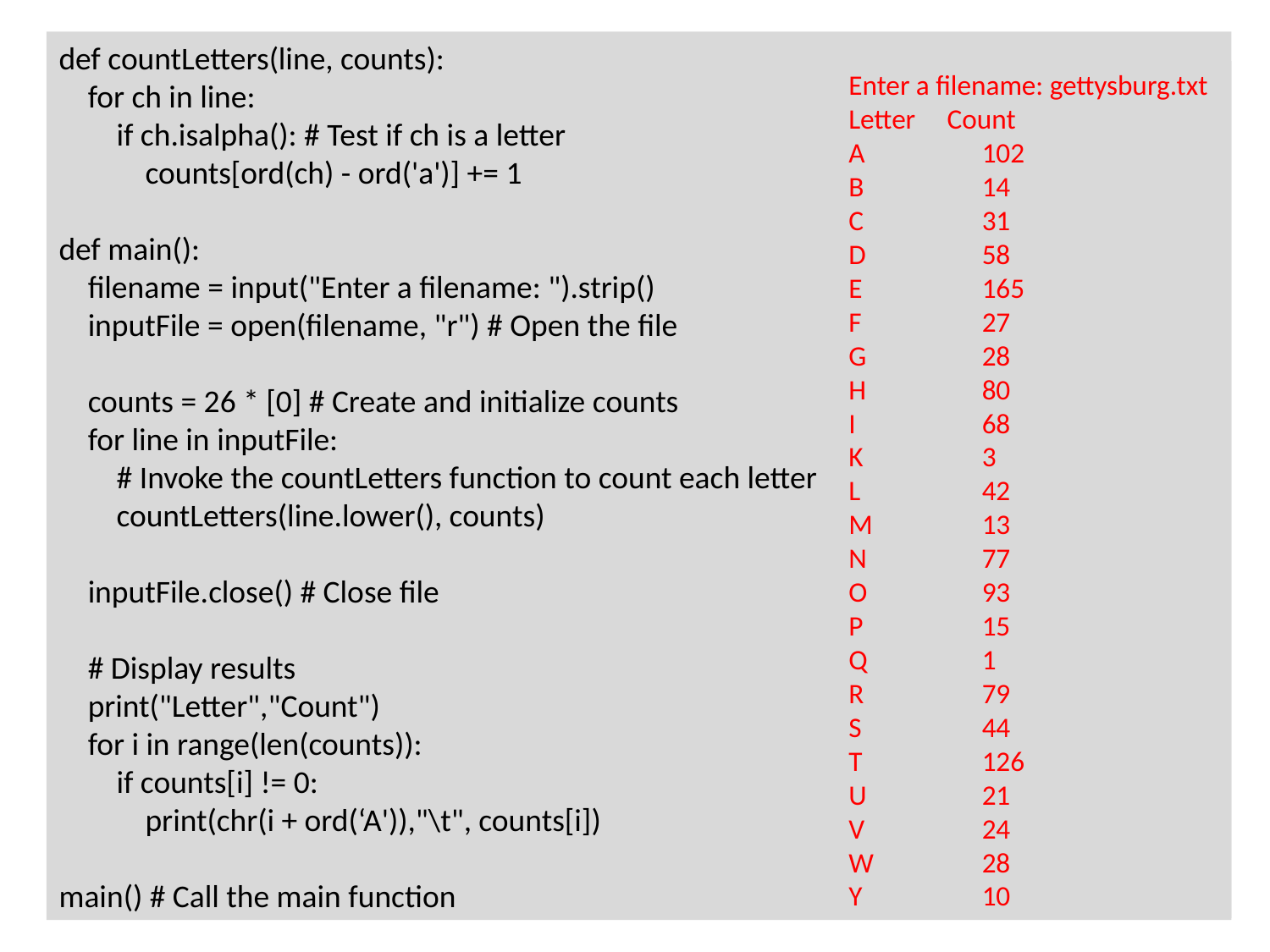

def countLetters(line, counts):
    for ch in line:
        if ch.isalpha(): # Test if ch is a letter
            counts[ord(ch) - ord('a')] += 1

def main():
    filename = input("Enter a filename: ").strip()
    inputFile = open(filename, "r") # Open the file

    counts = 26 * [0] # Create and initialize counts
    for line in inputFile:
        # Invoke the countLetters function to count each letter
        countLetters(line.lower(), counts)

    inputFile.close() # Close file

    # Display results
    print("Letter","Count")
    for i in range(len(counts)):
        if counts[i] != 0:
            print(chr(i + ord(‘A')),"\t", counts[i])

main() # Call the main function
Enter a filename: gettysburg.txt
Letter     Count
A 	 102
B 	 14
C 	 31
D 	 58
E 	 165
F 	 27
G 	 28
H 	 80
I 	 68
K 	 3
L 	 42
M 	 13
N 	 77
O 	 93
P 	 15
Q 	 1
R 	 79
S 	 44
T 	 126
U 	 21
V 	 24
W 	 28
Y 	 10
30